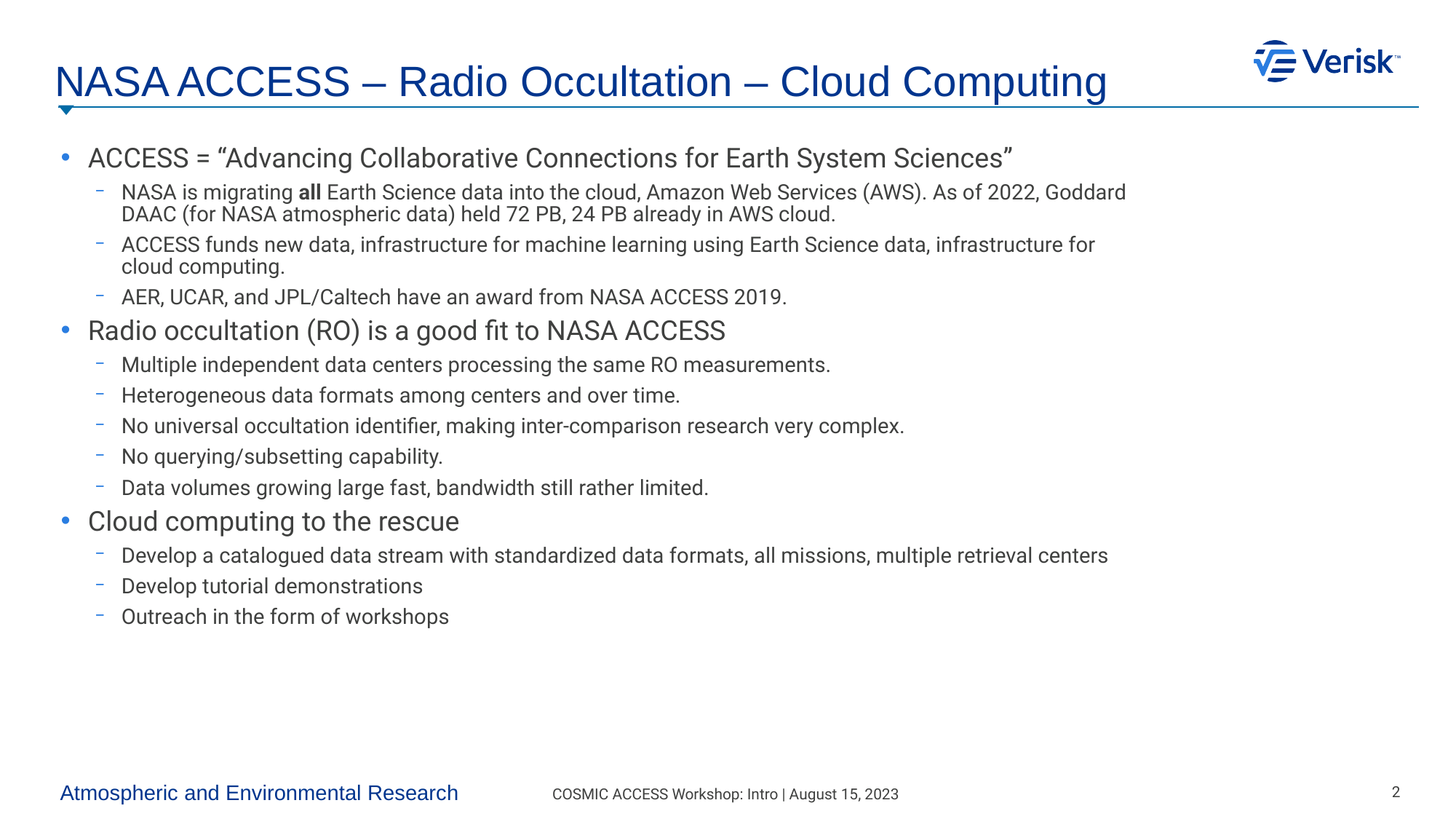

# NASA ACCESS – Radio Occultation – Cloud Computing
ACCESS = “Advancing Collaborative Connections for Earth System Sciences”
NASA is migrating all Earth Science data into the cloud, Amazon Web Services (AWS). As of 2022, Goddard DAAC (for NASA atmospheric data) held 72 PB, 24 PB already in AWS cloud.
ACCESS funds new data, infrastructure for machine learning using Earth Science data, infrastructure for cloud computing.
AER, UCAR, and JPL/Caltech have an award from NASA ACCESS 2019.
Radio occultation (RO) is a good fit to NASA ACCESS
Multiple independent data centers processing the same RO measurements.
Heterogeneous data formats among centers and over time.
No universal occultation identifier, making inter-comparison research very complex.
No querying/subsetting capability.
Data volumes growing large fast, bandwidth still rather limited.
Cloud computing to the rescue
Develop a catalogued data stream with standardized data formats, all missions, multiple retrieval centers
Develop tutorial demonstrations
Outreach in the form of workshops